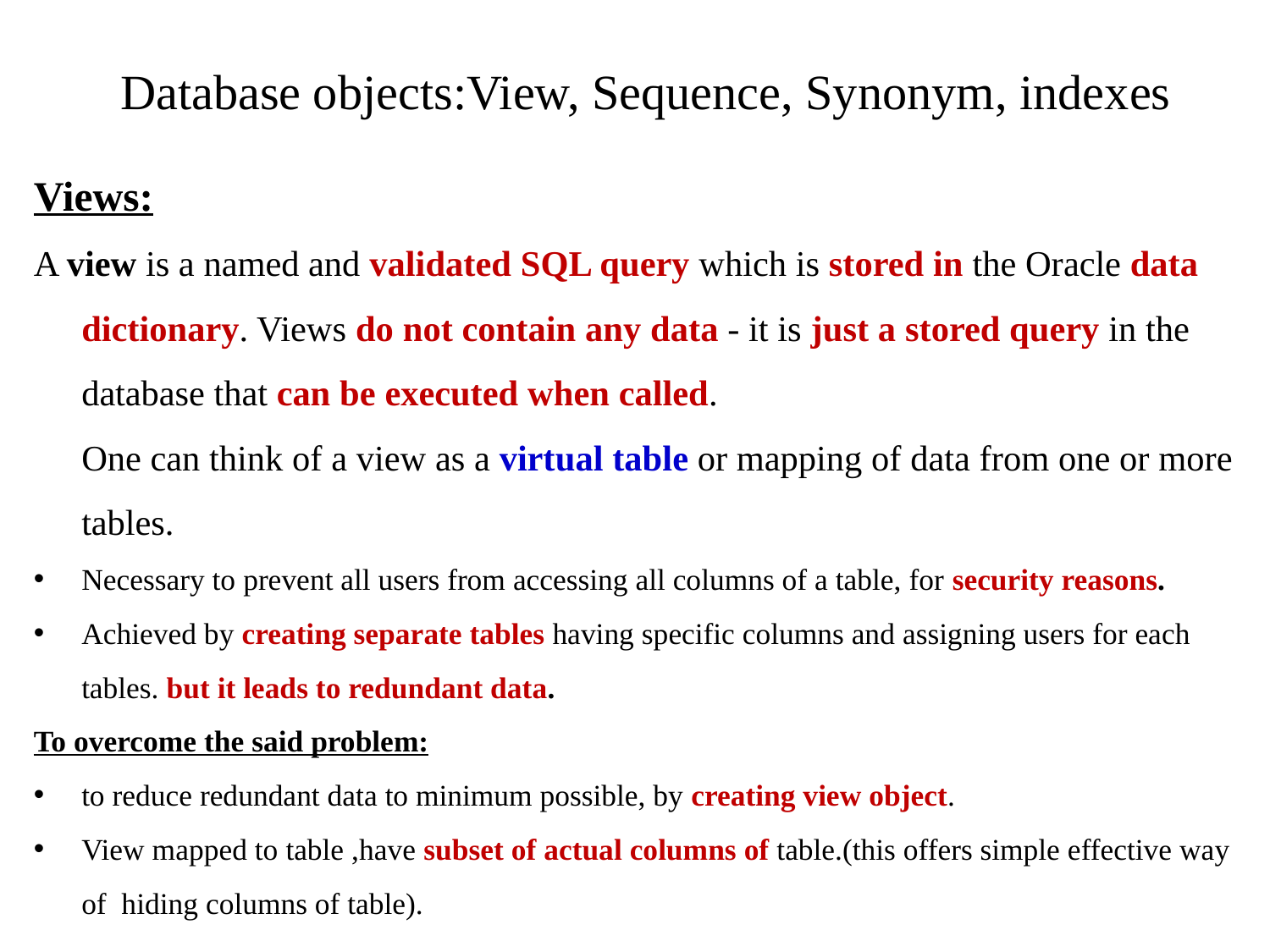

# Database objects:View, Sequence, Synonym, indexes
Views:
A view is a named and validated SQL query which is stored in the Oracle data dictionary. Views do not contain any data - it is just a stored query in the database that can be executed when called.
	One can think of a view as a virtual table or mapping of data from one or more tables.
Necessary to prevent all users from accessing all columns of a table, for security reasons.
Achieved by creating separate tables having specific columns and assigning users for each tables. but it leads to redundant data.
To overcome the said problem:
to reduce redundant data to minimum possible, by creating view object.
View mapped to table ,have subset of actual columns of table.(this offers simple effective way of  hiding columns of table).